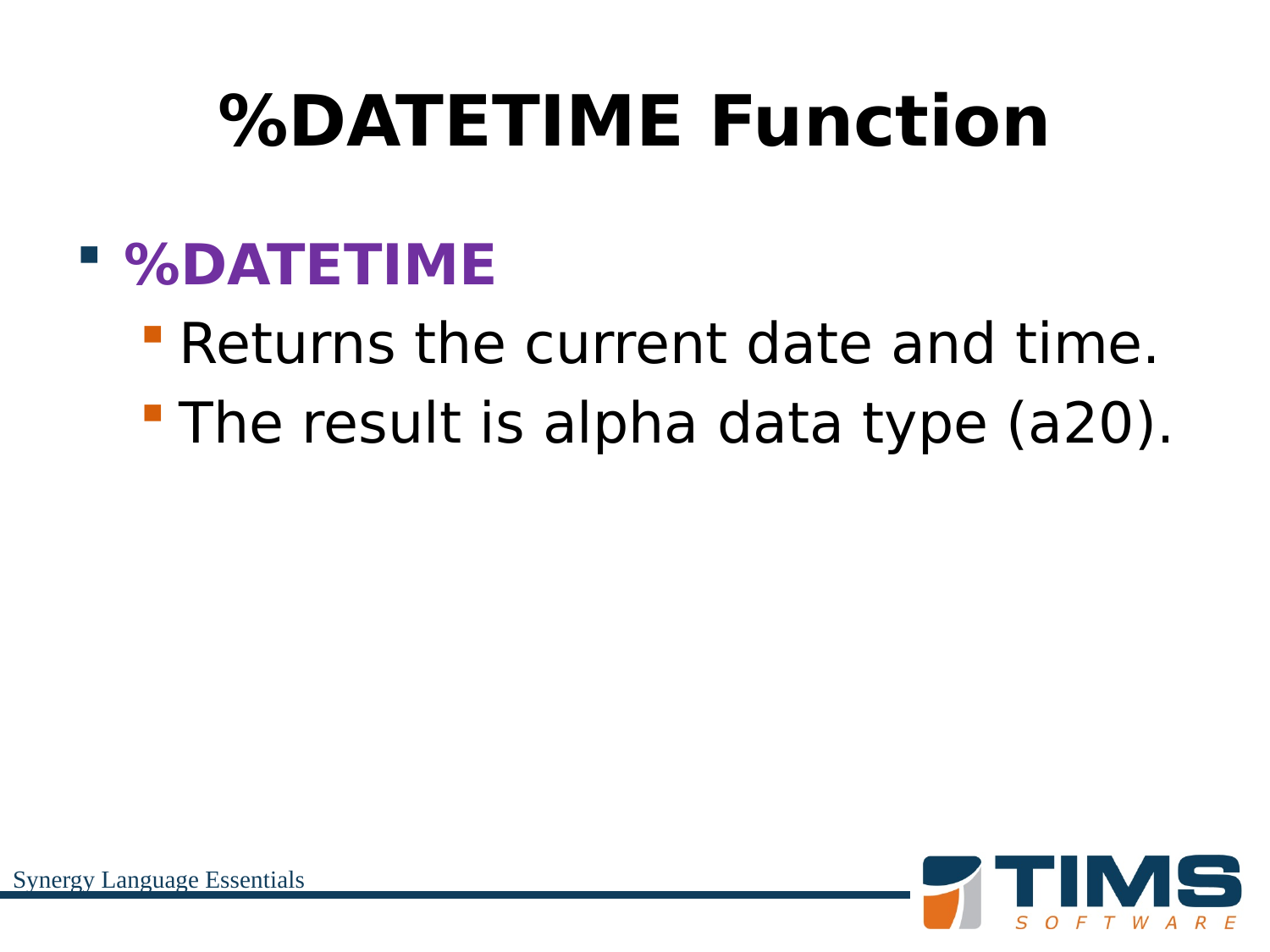

# %DATETIME Function
%DATETIME
Returns the current date and time.
The result is alpha data type (a20).
Synergy Language Essentials